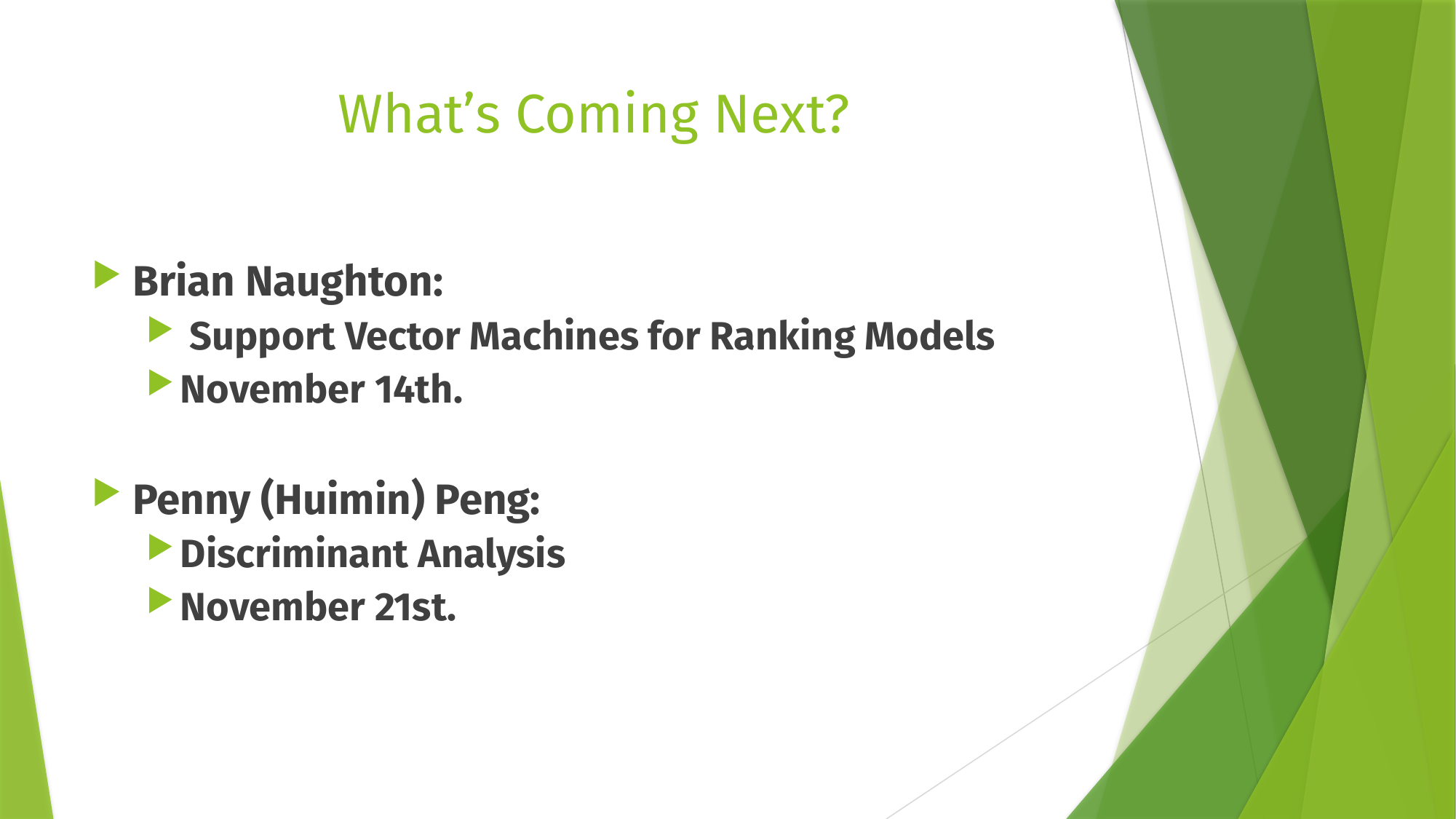

# What’s Coming Next?
Brian Naughton:
 Support Vector Machines for Ranking Models
November 14th.

Penny (Huimin) Peng:
Discriminant Analysis
November 21st.